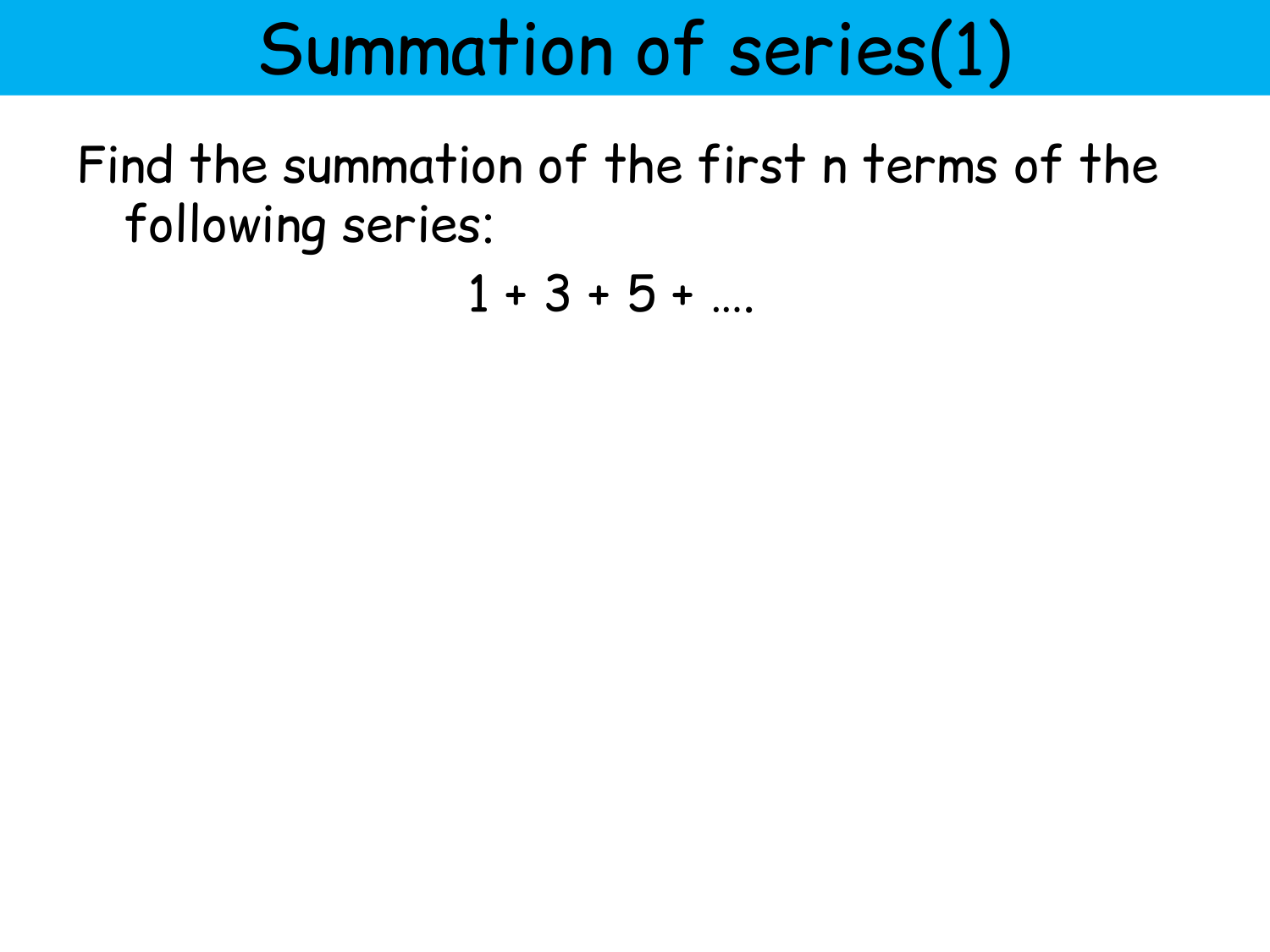

# Summation of series(1)
Find the summation of the first n terms of the following series:
1 + 3 + 5 + ….